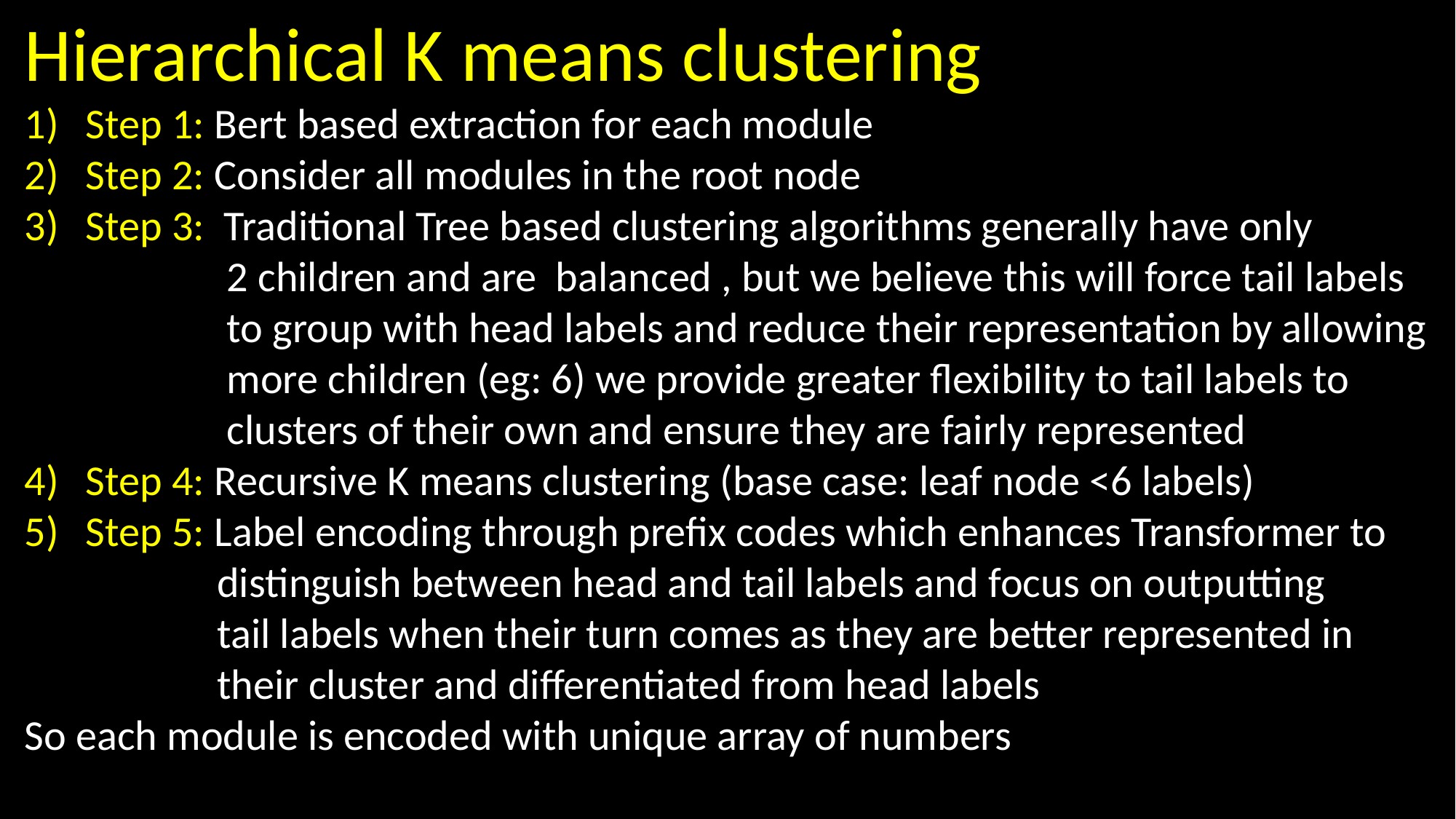

Hierarchical K means clustering
Step 1: Bert based extraction for each module
Step 2: Consider all modules in the root node
Step 3:  Traditional Tree based clustering algorithms generally have only
                     2 children and are  balanced , but we believe this will force tail labels
                     to group with head labels and reduce their representation by allowing
                     more children (eg: 6) we provide greater flexibility to tail labels to
                     clusters of their own and ensure they are fairly represented
Step 4: Recursive K means clustering (base case: leaf node <6 labels)
Step 5: Label encoding through prefix codes which enhances Transformer to
                    distinguish between head and tail labels and focus on outputting
                    tail labels when their turn comes as they are better represented in
                    their cluster and differentiated from head labels
So each module is encoded with unique array of numbers